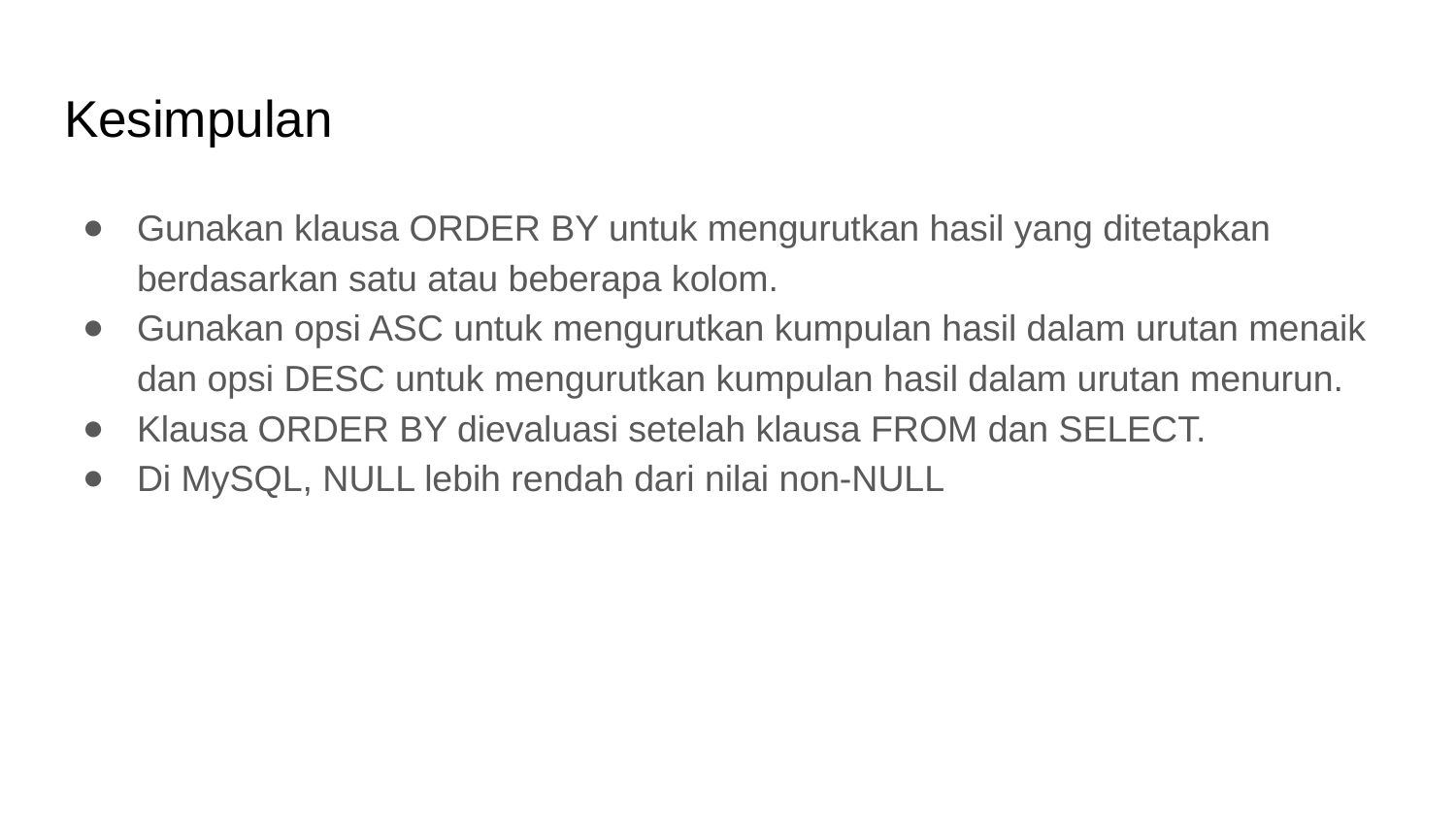

# Kesimpulan
Gunakan klausa ORDER BY untuk mengurutkan hasil yang ditetapkan berdasarkan satu atau beberapa kolom.
Gunakan opsi ASC untuk mengurutkan kumpulan hasil dalam urutan menaik dan opsi DESC untuk mengurutkan kumpulan hasil dalam urutan menurun.
Klausa ORDER BY dievaluasi setelah klausa FROM dan SELECT.
Di MySQL, NULL lebih rendah dari nilai non-NULL